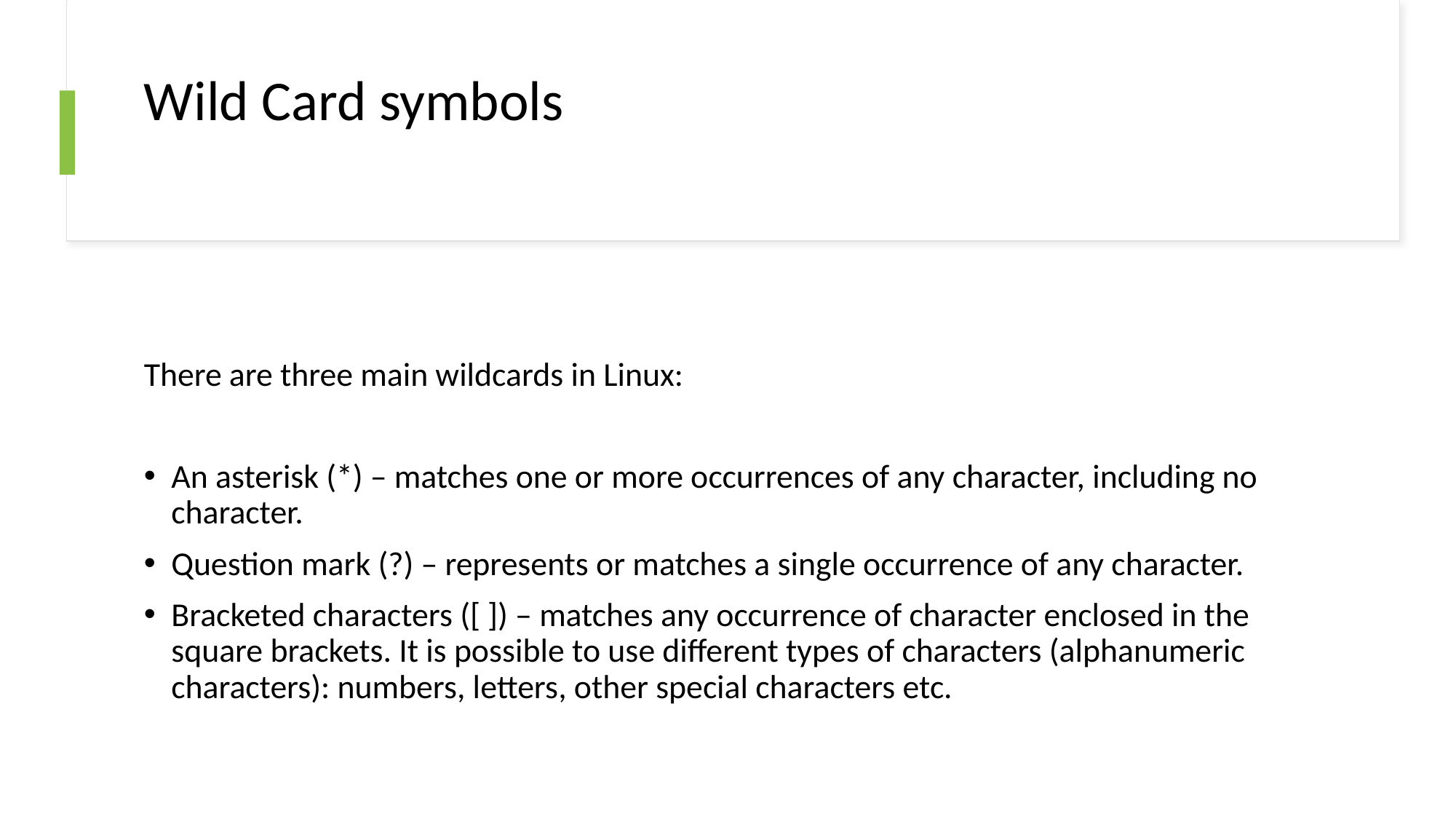

# Wild Card symbols

There are three main wildcards in Linux:

An asterisk (*) – matches one or more occurrences of any character, including no character.
Question mark (?) – represents or matches a single occurrence of any character.
Bracketed characters ([ ]) – matches any occurrence of character enclosed in the square brackets. It is possible to use different types of characters (alphanumeric characters): numbers, letters, other special characters etc.